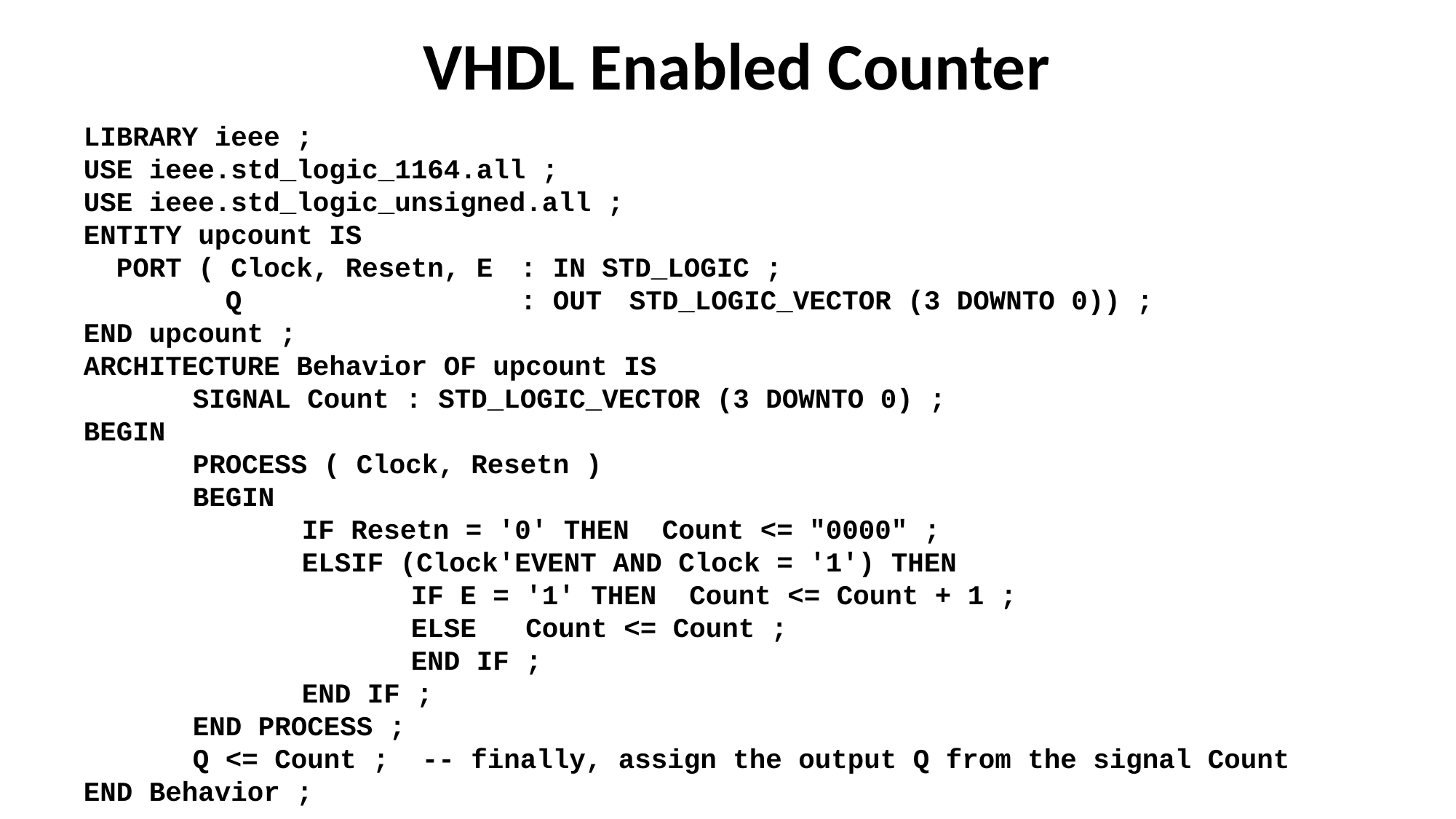

VHDL Enabled Counter
LIBRARY ieee ;
USE ieee.std_logic_1164.all ;
USE ieee.std_logic_unsigned.all ;
ENTITY upcount IS
  PORT ( Clock, Resetn, E	: IN STD_LOGIC ;
	  Q 			: OUT 	STD_LOGIC_VECTOR (3 DOWNTO 0)) ;
END upcount ;
ARCHITECTURE Behavior OF upcount IS
	SIGNAL Count : STD_LOGIC_VECTOR (3 DOWNTO 0) ;
BEGIN
	PROCESS ( Clock, Resetn )
	BEGIN
		IF Resetn = '0' THEN  Count <= "0000" ;
		ELSIF (Clock'EVENT AND Clock = '1') THEN
			IF E = '1' THEN  Count <= Count + 1 ;
			ELSE   Count <= Count ;
			END IF ;
		END IF ;
	END PROCESS ;
	Q <= Count ;  -- finally, assign the output Q from the signal Count
END Behavior ;